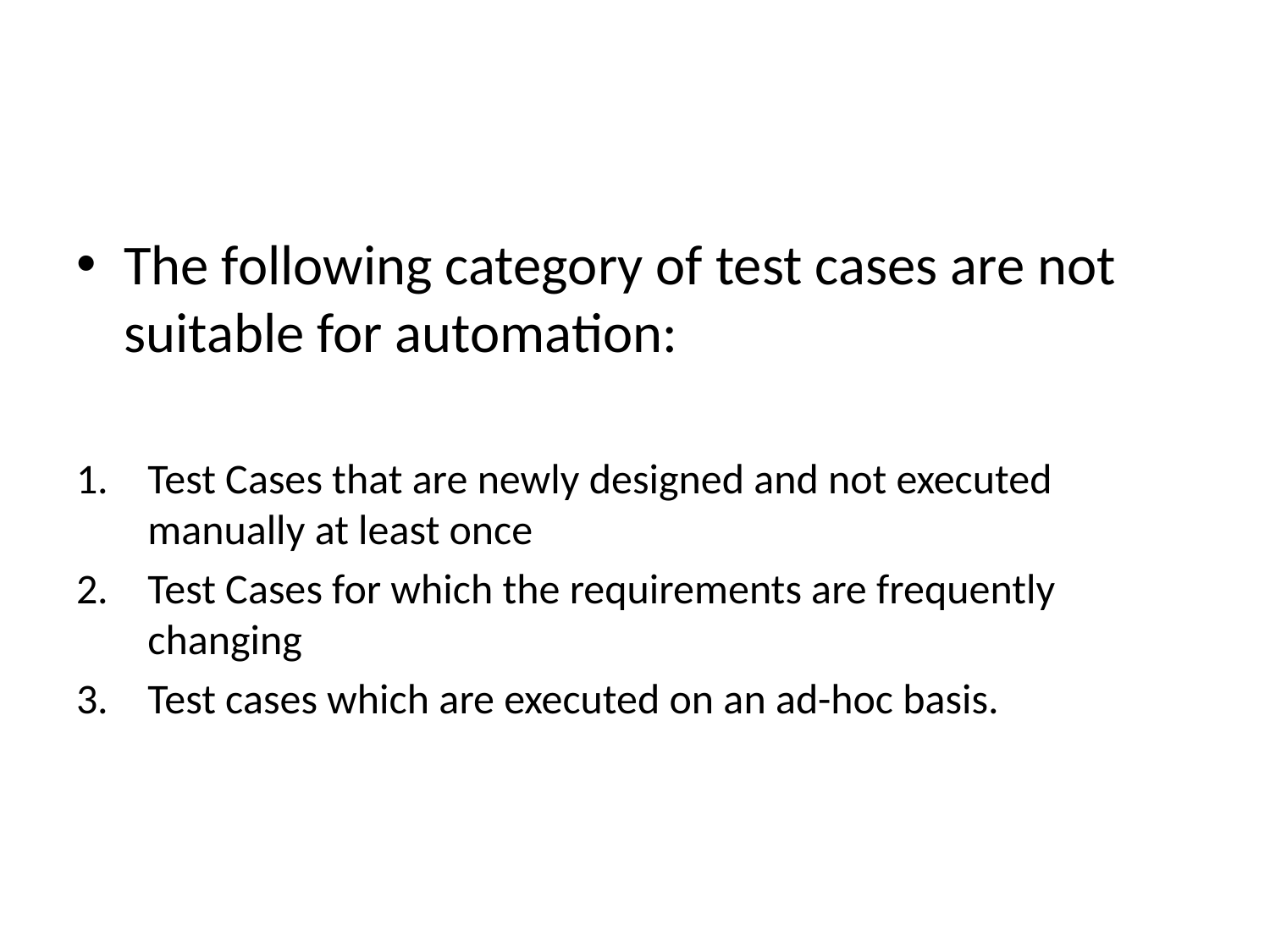

#
The following category of test cases are not suitable for automation:

Test Cases that are newly designed and not executed manually at least once
Test Cases for which the requirements are frequently changing
Test cases which are executed on an ad-hoc basis.